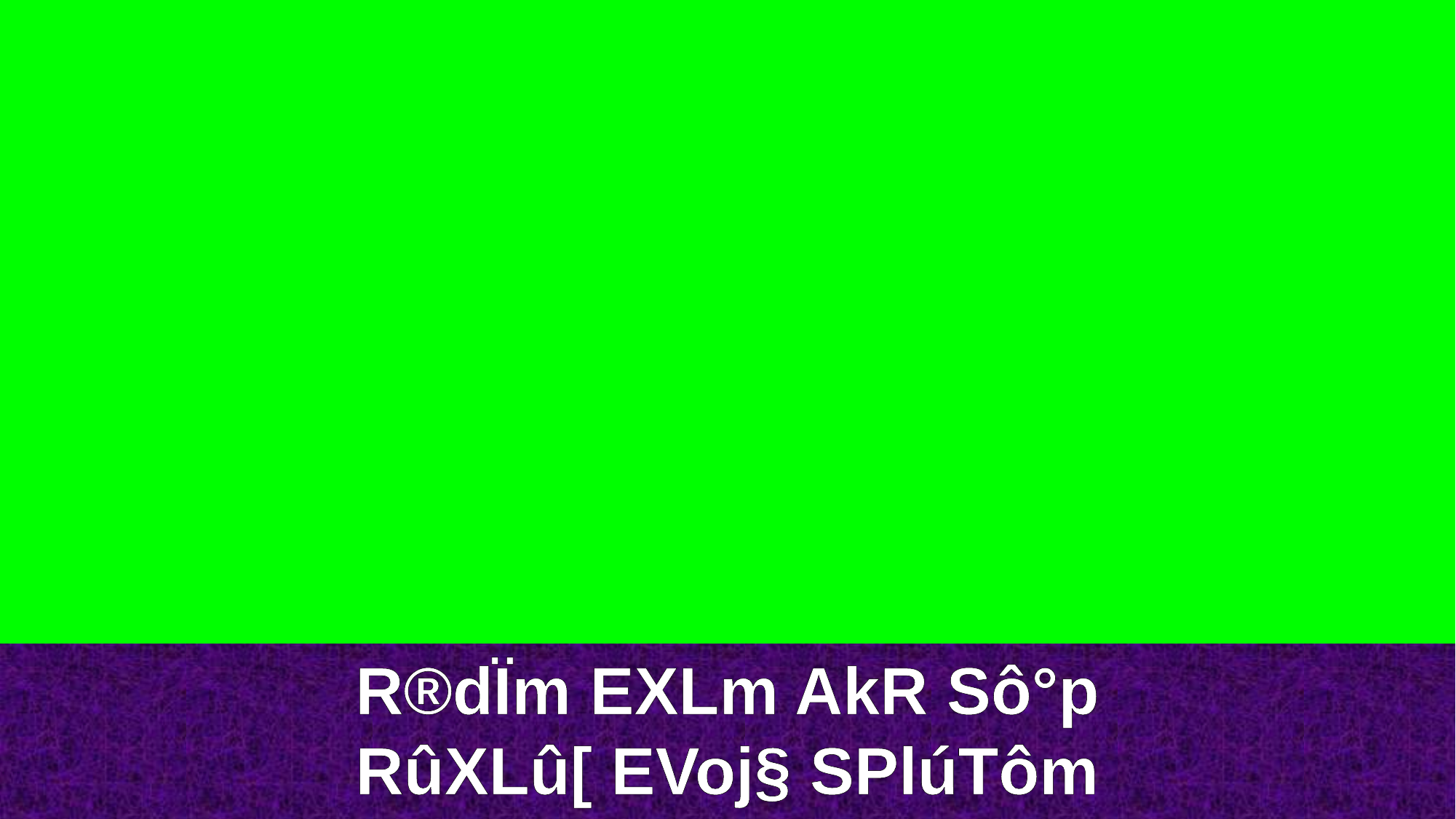

R®dÏm EXLm AkR Sô°p RûXLû[ EVoj§ SPlúTôm